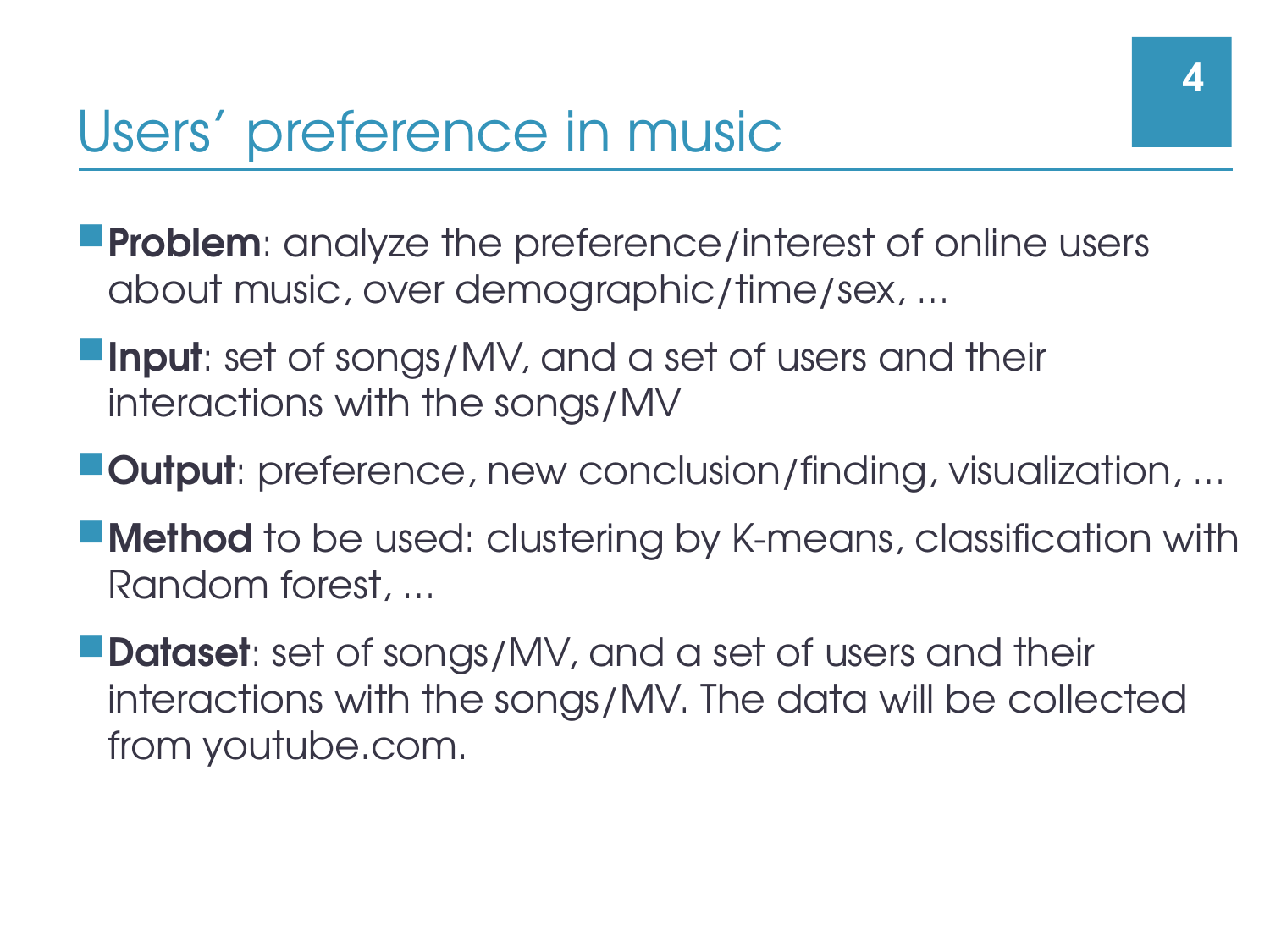

4
# Users’ preference in music

Problem: analyze the preference/interest of online users about music, over demographic/time/sex, …
Input: set of songs/MV, and a set of users and their interactions with the songs/MV
Output: preference, new conclusion/finding, visualization, …
Method to be used: clustering by K-means, classification with Random forest, …
Dataset: set of songs/MV, and a set of users and their interactions with the songs/MV. The data will be collected from youtube.com.